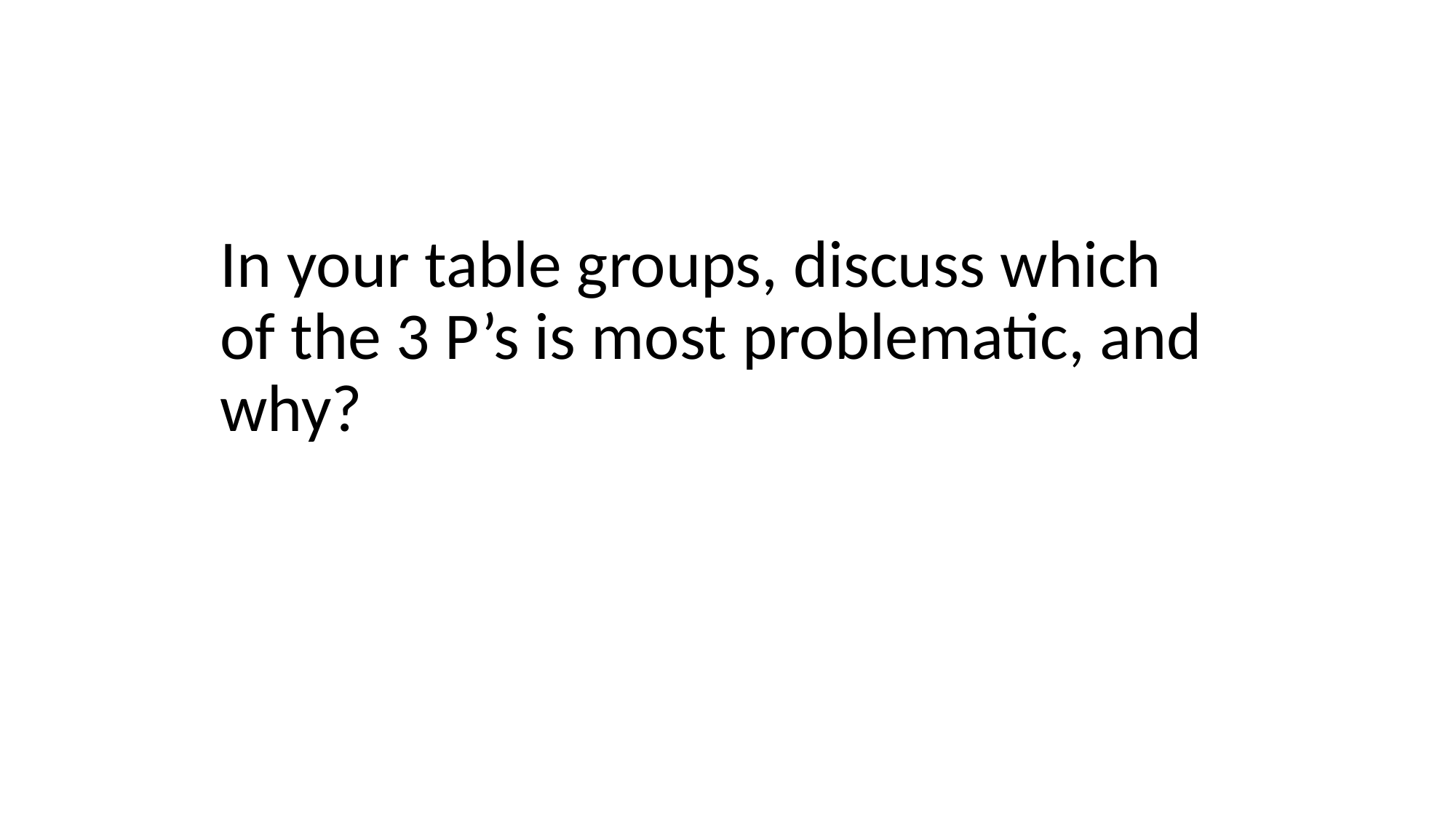

# In your table groups, discuss which of the 3 P’s is most problematic, and why?